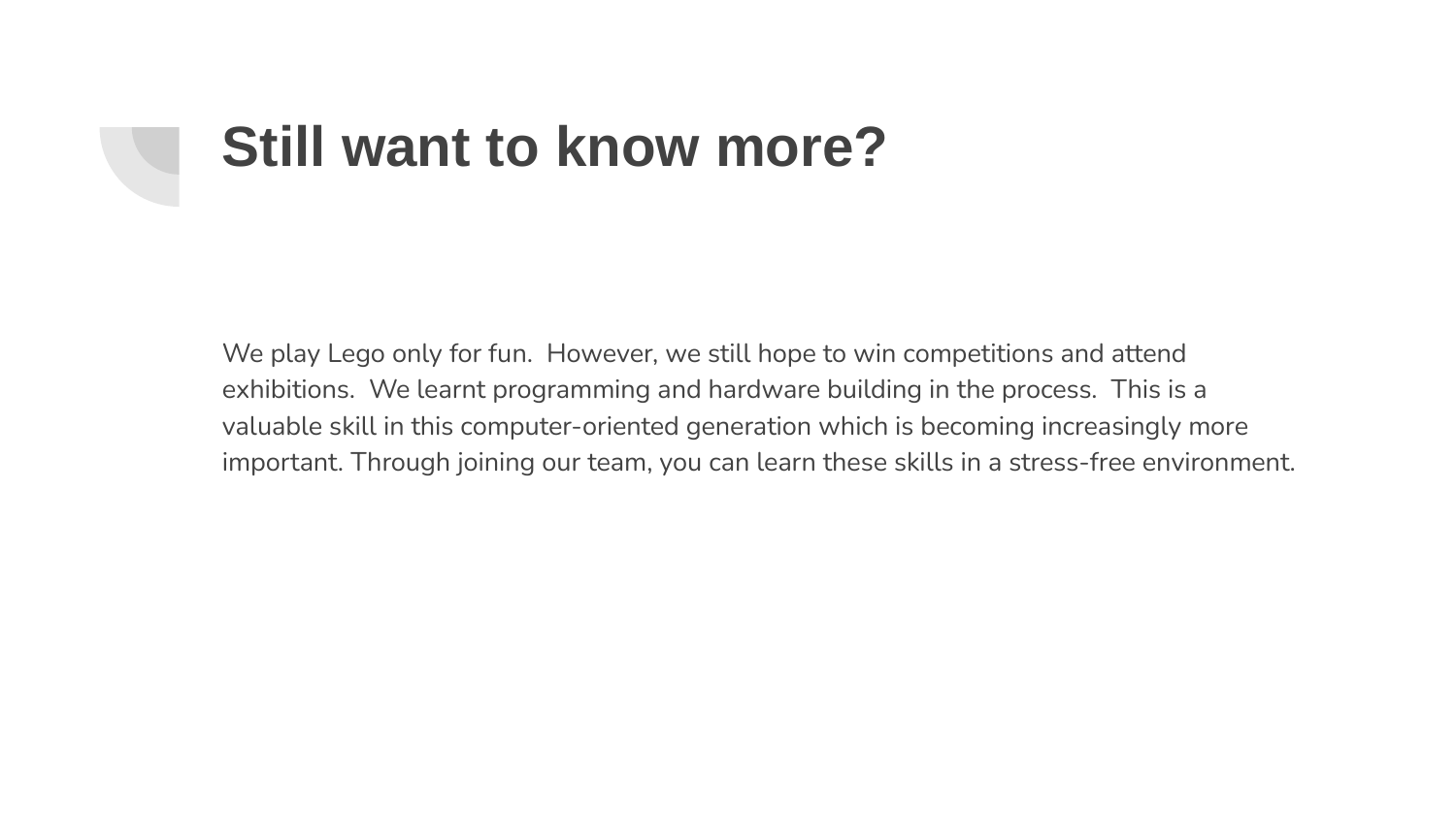

# Still want to know more?
We play Lego only for fun.  However, we still hope to win competitions and attend exhibitions.  We learnt programming and hardware building in the process.  This is a valuable skill in this computer-oriented generation which is becoming increasingly more important. Through joining our team, you can learn these skills in a stress-free environment.